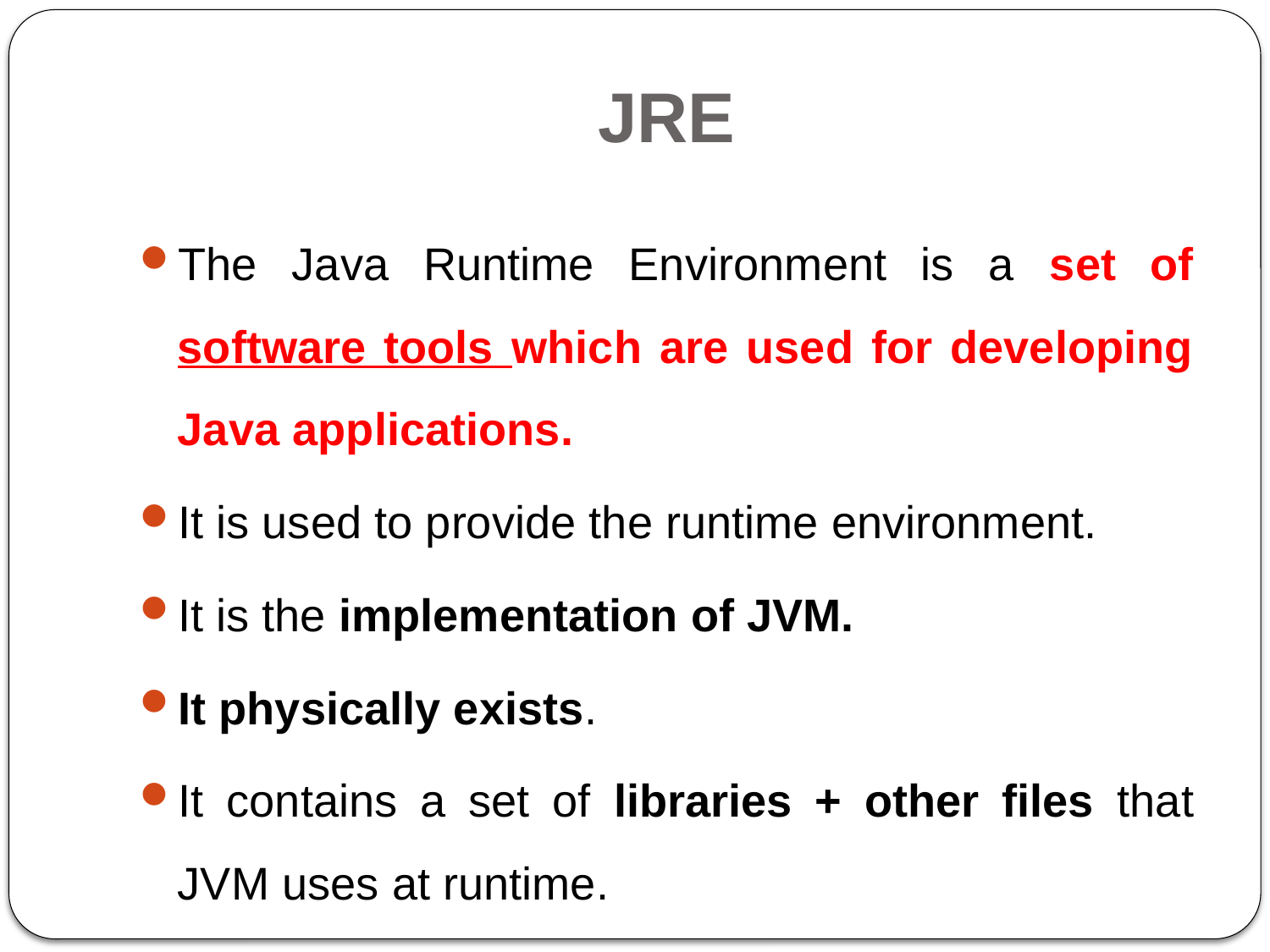

# JRE
The Java Runtime Environment is a set of software tools which are used for developing Java applications.
It is used to provide the runtime environment.
It is the implementation of JVM.
It physically exists.
It contains a set of libraries + other files that JVM uses at runtime.